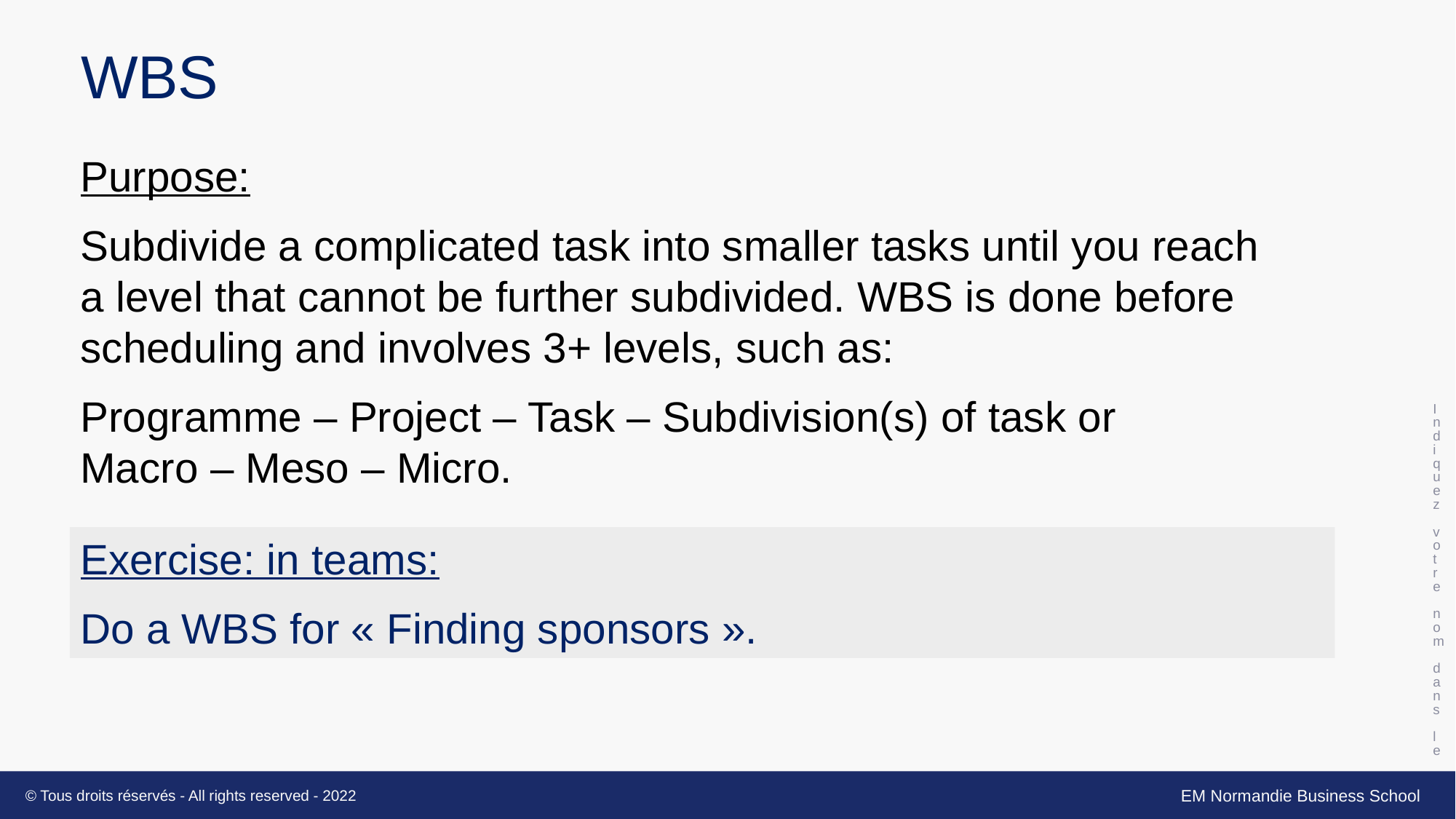

# WBS
Indiquez votre nom dans le pied de page
Purpose:
Subdivide a complicated task into smaller tasks until you reach
a level that cannot be further subdivided. WBS is done before scheduling and involves 3+ levels, such as:
Programme – Project – Task – Subdivision(s) of task or
Macro – Meso – Micro.
Exercise: in teams:
Do a WBS for « Finding sponsors ».